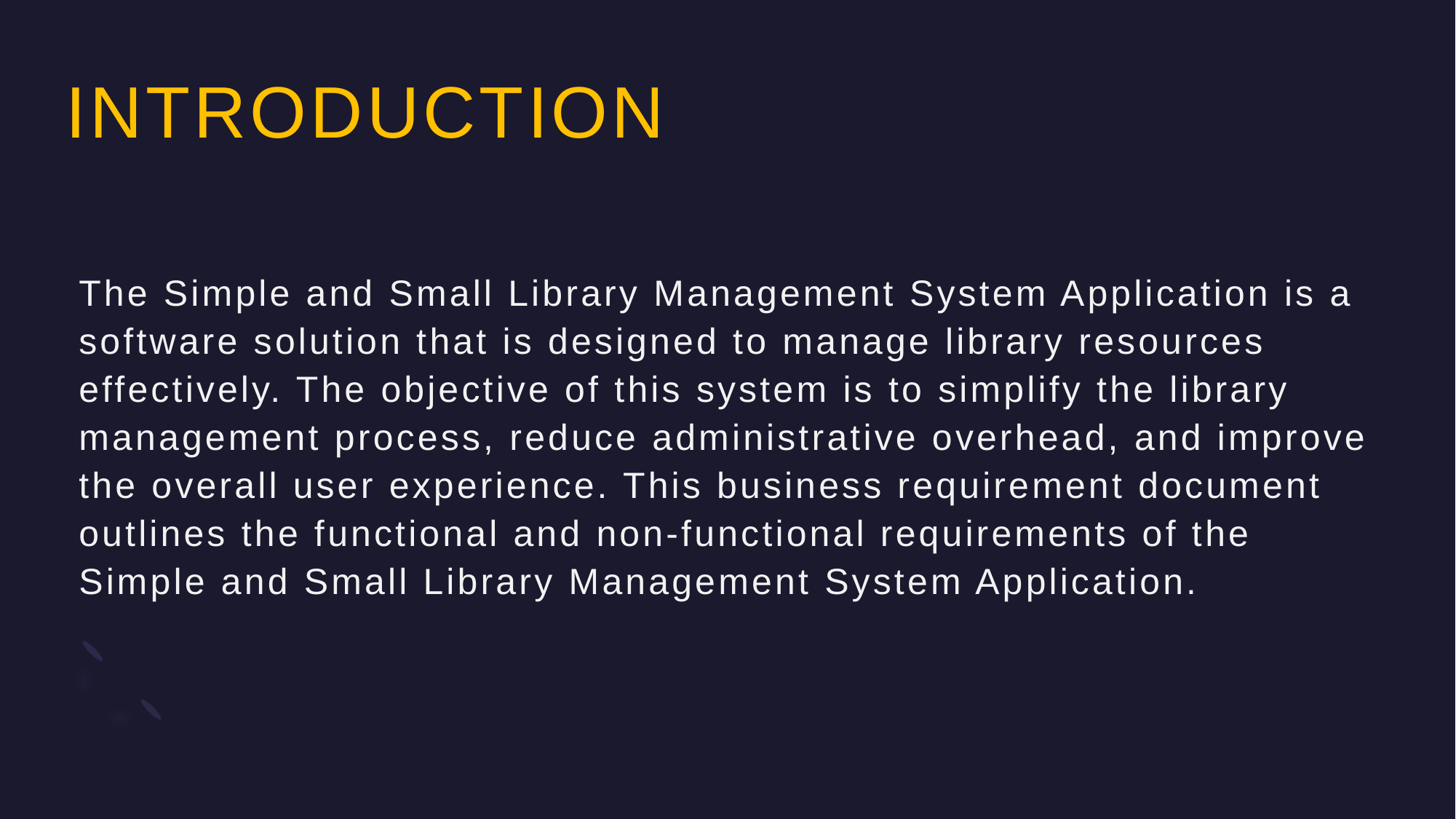

# INTRODUCTION
The Simple and Small Library Management System Application is a software solution that is designed to manage library resources effectively. The objective of this system is to simplify the library management process, reduce administrative overhead, and improve the overall user experience. This business requirement document outlines the functional and non-functional requirements of the Simple and Small Library Management System Application.